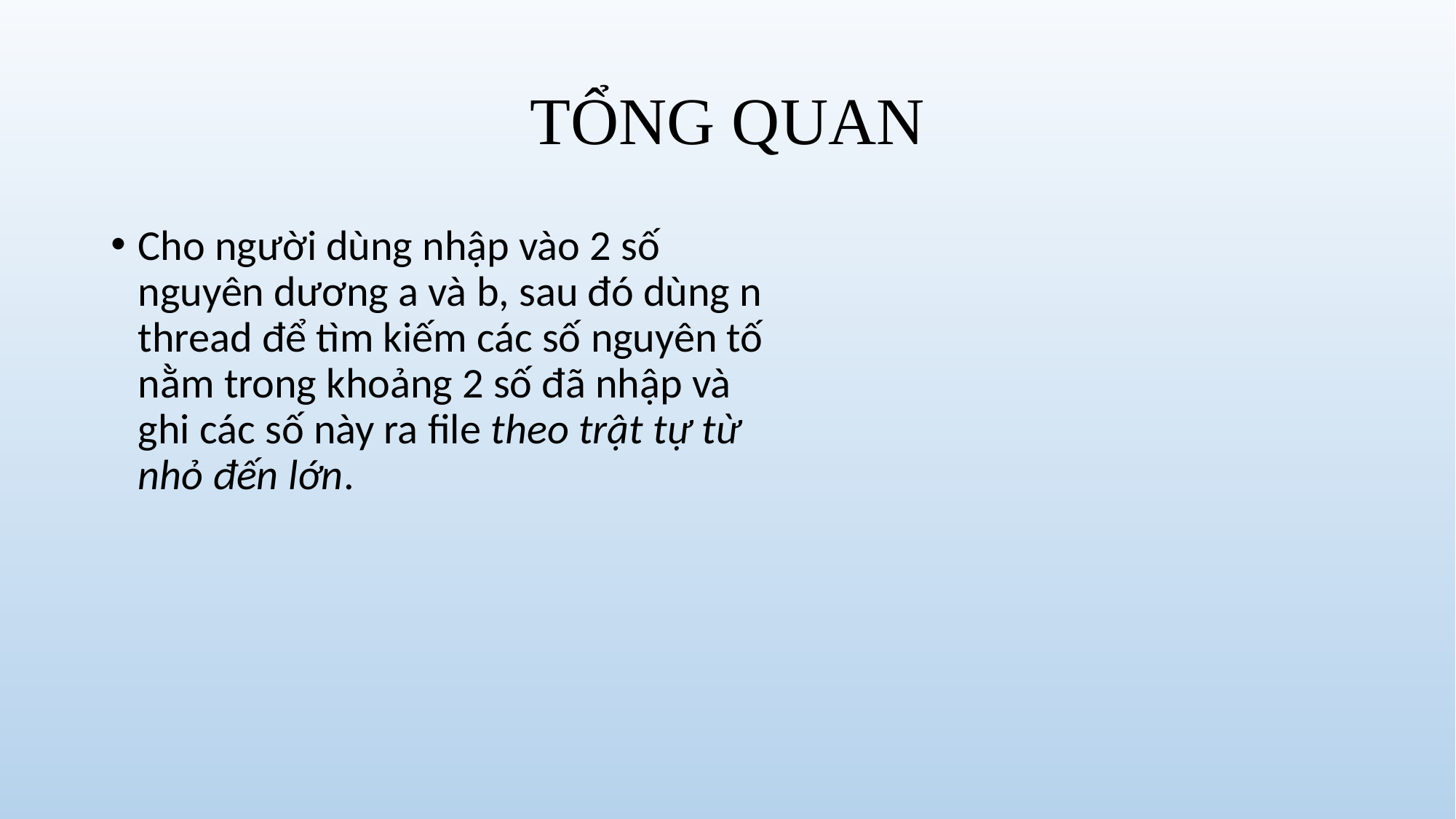

# TỔNG QUAN
Cho người dùng nhập vào 2 số nguyên dương a và b, sau đó dùng n thread để tìm kiếm các số nguyên tố nằm trong khoảng 2 số đã nhập và ghi các số này ra file theo trật tự từ nhỏ đến lớn.